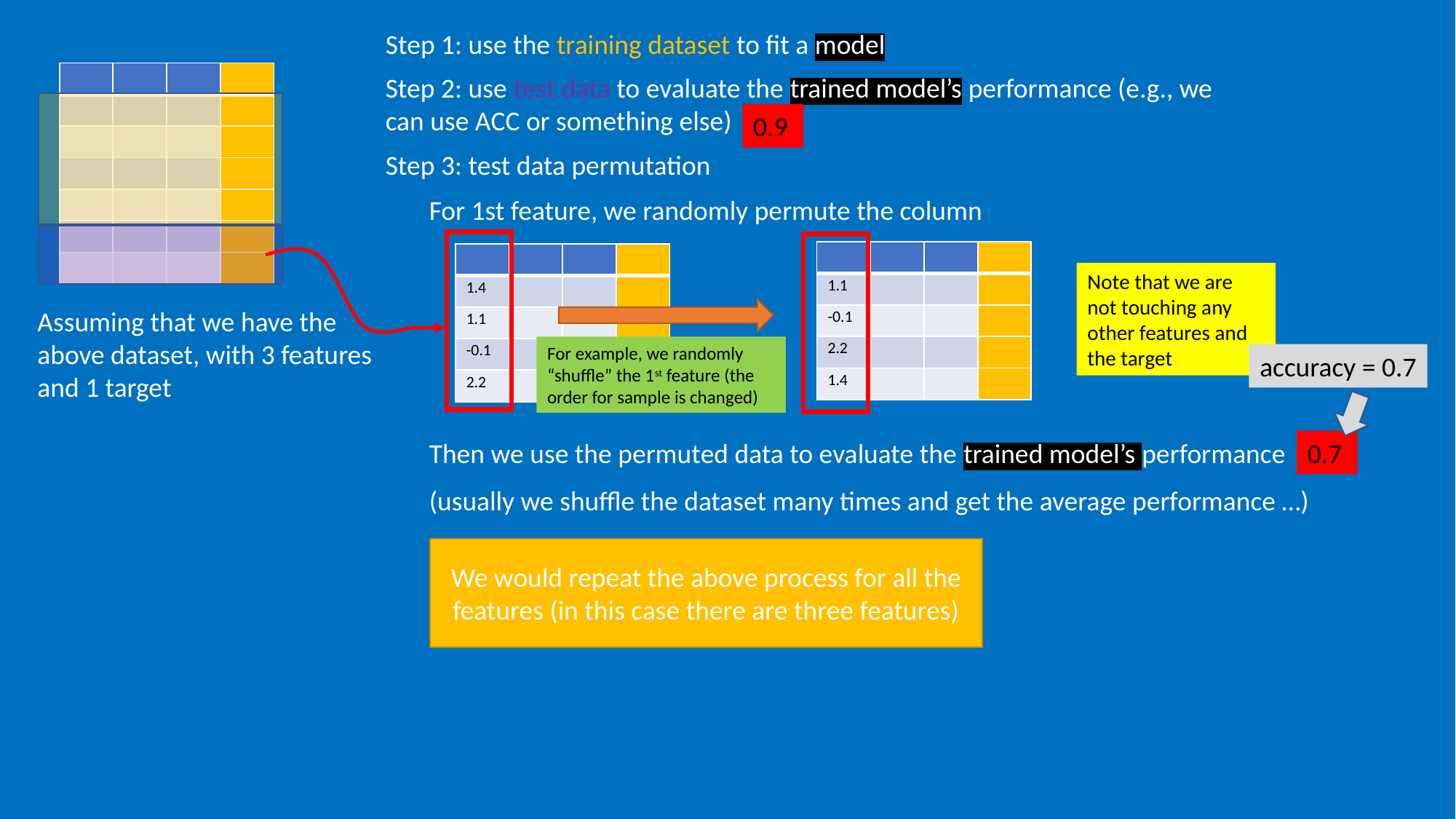

Step 1: use the training dataset to fit a model
|  |  |  |  |
| --- | --- | --- | --- |
|  |  |  |  |
|  |  |  |  |
|  |  |  |  |
|  |  |  |  |
|  |  |  |  |
|  |  |  |  |
Step 2: use test data to evaluate the trained model’s performance (e.g., we can use ACC or something else)

0.9
Step 3: test data permutation
For 1st feature, we randomly permute the column

|  |  |  |  |
| --- | --- | --- | --- |
| 1.1 |  |  |  |
| -0.1 |  |  |  |
| 2.2 |  |  |  |
| 1.4 |  |  |  |
|  |  |  |  |
| --- | --- | --- | --- |
| 1.4 |  |  |  |
| 1.1 |  |  |  |
| -0.1 |  |  |  |
| 2.2 |  |  |  |

Note that we are not touching any other features and the target
Assuming that we have the above dataset, with 3 features and 1 target

For example, we randomly “shuffle” the 1st feature (the order for sample is changed)
accuracy = 0.7

Then we use the permuted data to evaluate the trained model’s performance
0.7
(usually we shuffle the dataset many times and get the average performance …)
We would repeat the above process for all the features (in this case there are three features)